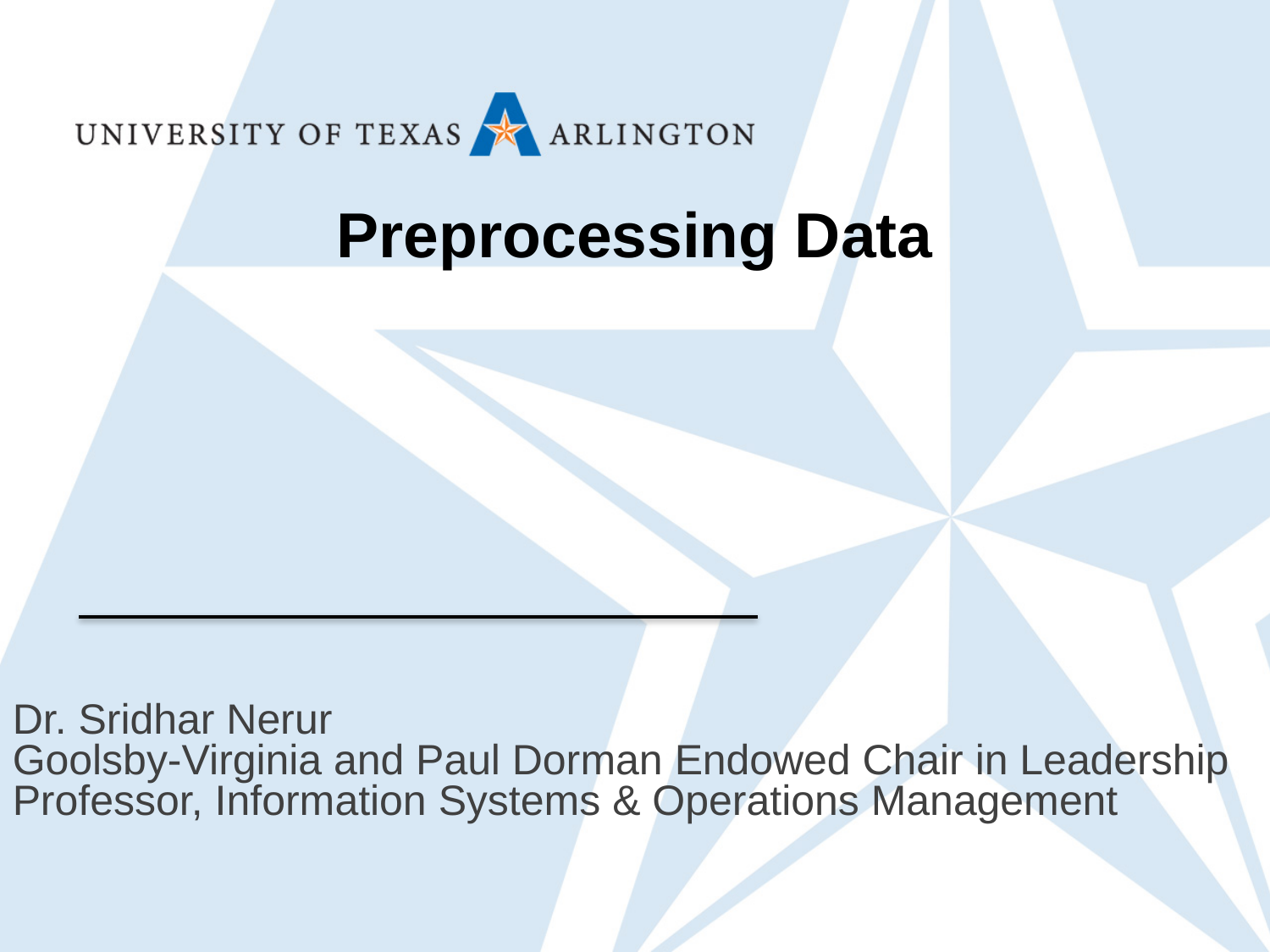

Preprocessing Data
Dr. Sridhar Nerur
Goolsby-Virginia and Paul Dorman Endowed Chair in Leadership
Professor, Information Systems & Operations Management